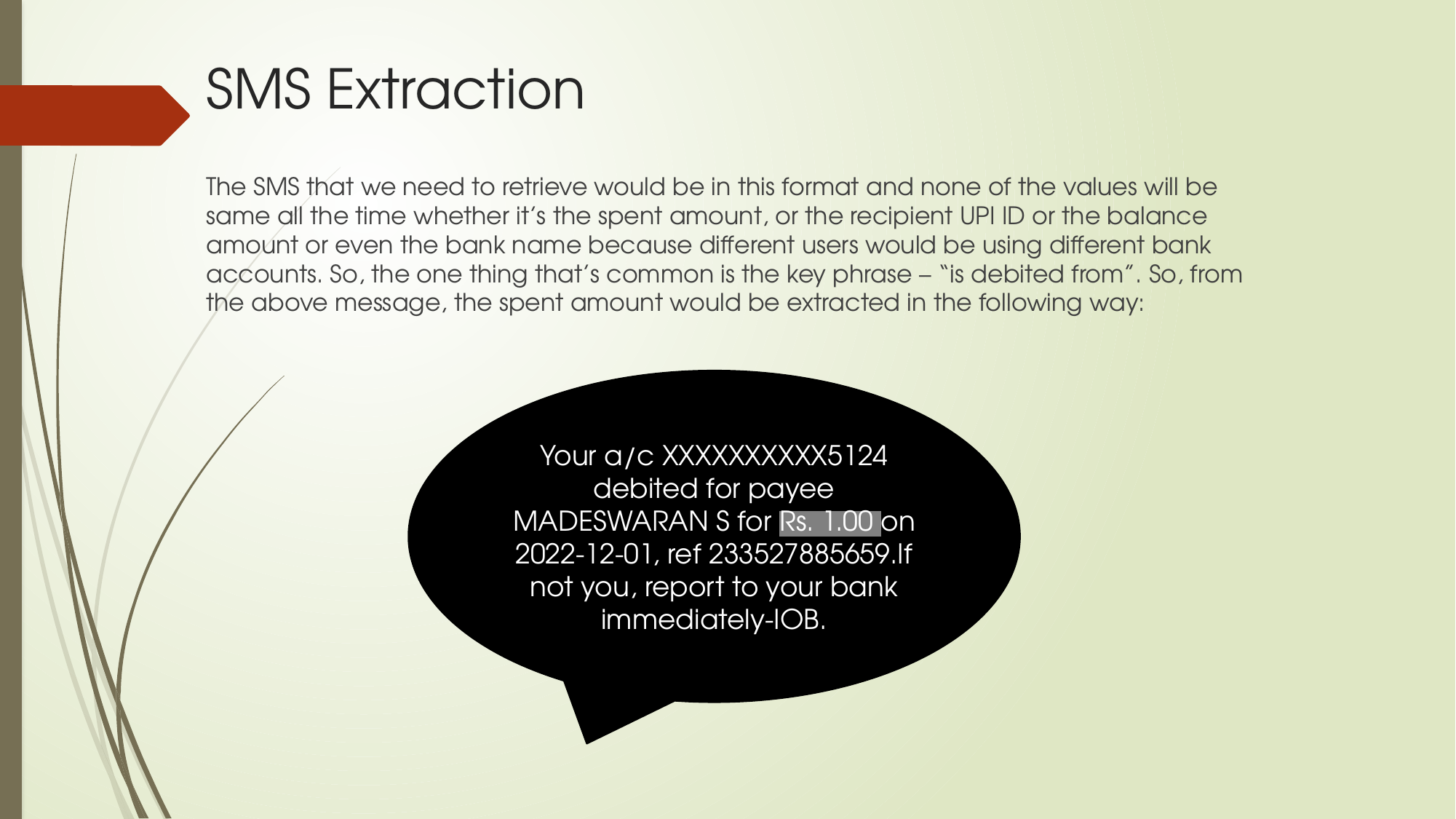

# SMS Extraction
The SMS that we need to retrieve would be in this format and none of the values will be same all the time whether it’s the spent amount, or the recipient UPI ID or the balance amount or even the bank name because different users would be using different bank accounts. So, the one thing that’s common is the key phrase – “is debited from”. So, from the above message, the spent amount would be extracted in the following way:

Your a/c XXXXXXXXXX5124 debited for payee MADESWARAN S for Rs. 1.00 on 2022-12-01, ref 233527885659.If not you, report to your bank immediately-IOB.